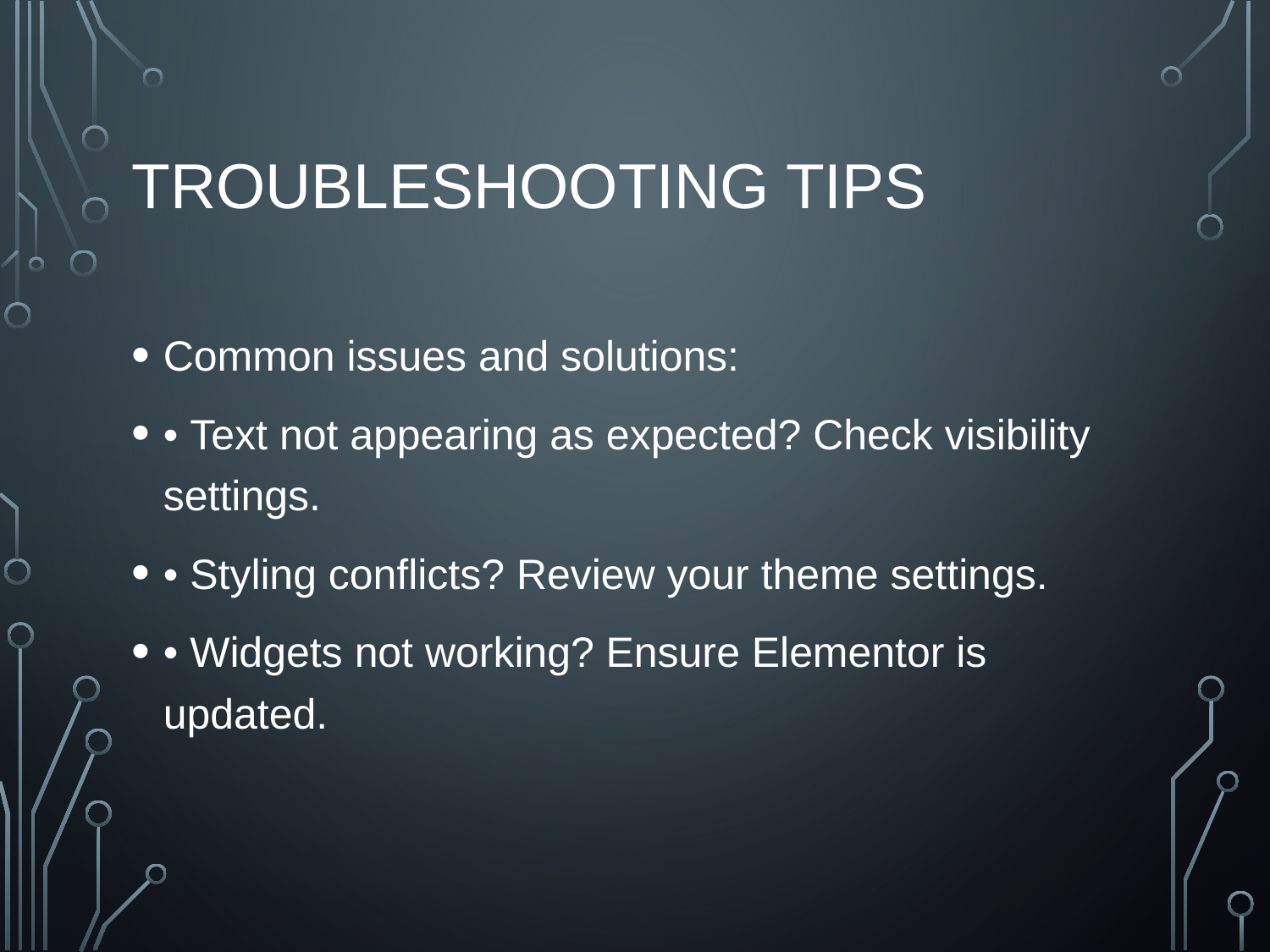

# Troubleshooting Tips
Common issues and solutions:
• Text not appearing as expected? Check visibility settings.
• Styling conflicts? Review your theme settings.
• Widgets not working? Ensure Elementor is updated.